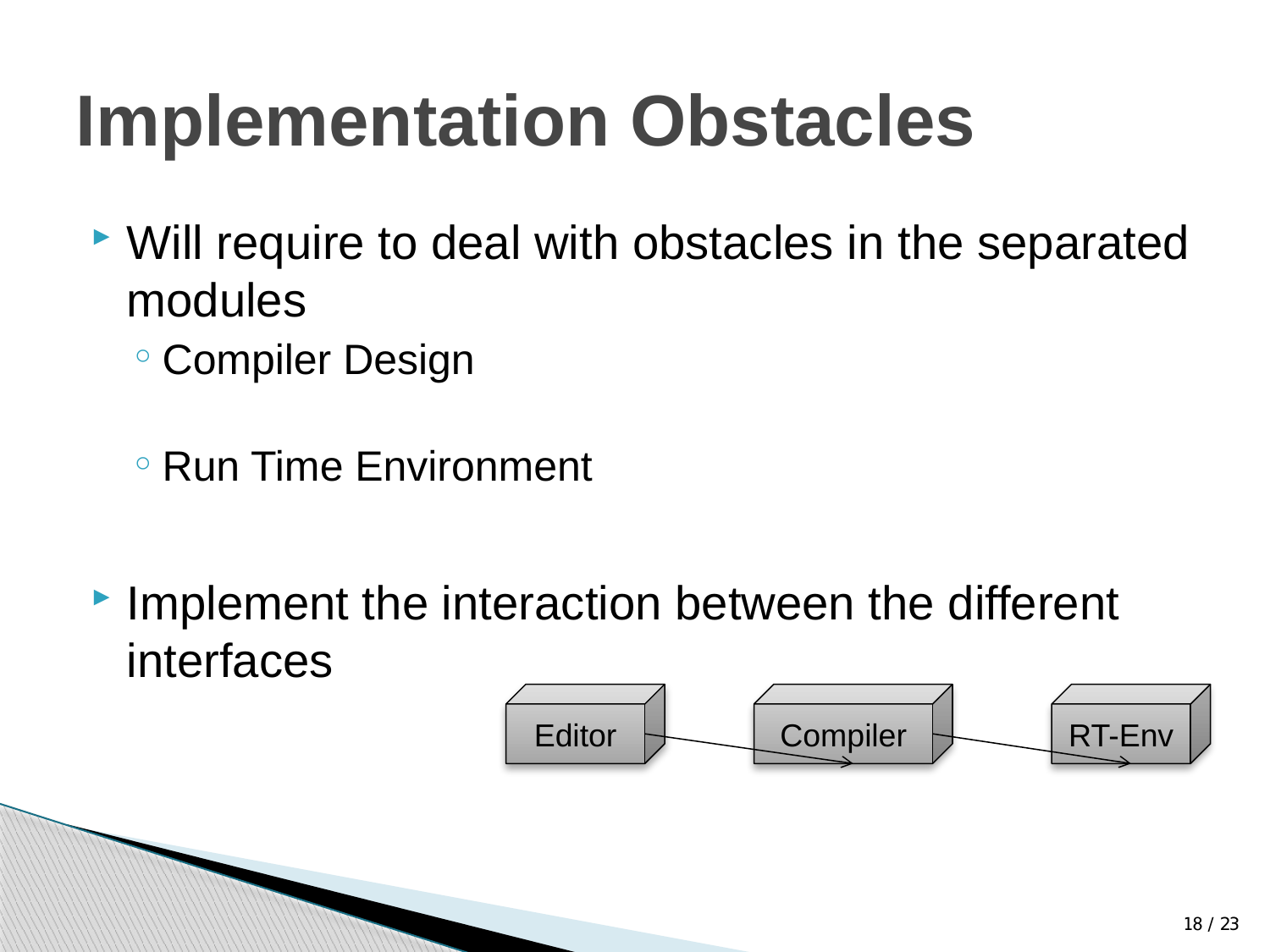

# Implementation Obstacles
Will require to deal with obstacles in the separated modules
Compiler Design
Run Time Environment

Implement the interaction between the different interfaces
Editor
Compiler
RT-Env
23 / 18